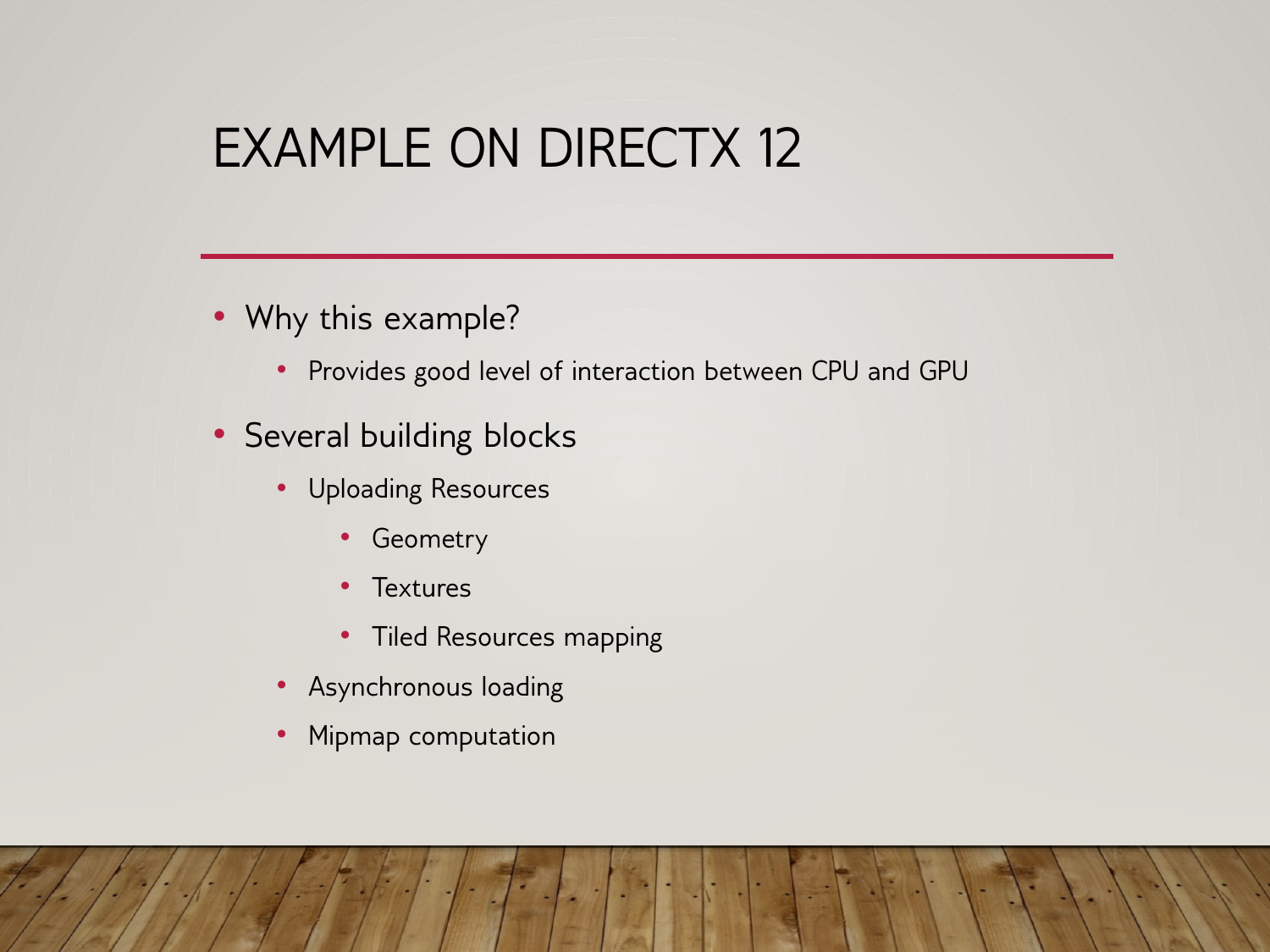

# EXAMPLE ON DirectX 12
Why this example?
Provides good level of interaction between CPU and GPU
Several building blocks
Uploading Resources
Geometry
Textures
Tiled Resources mapping
Asynchronous loading
Mipmap computation